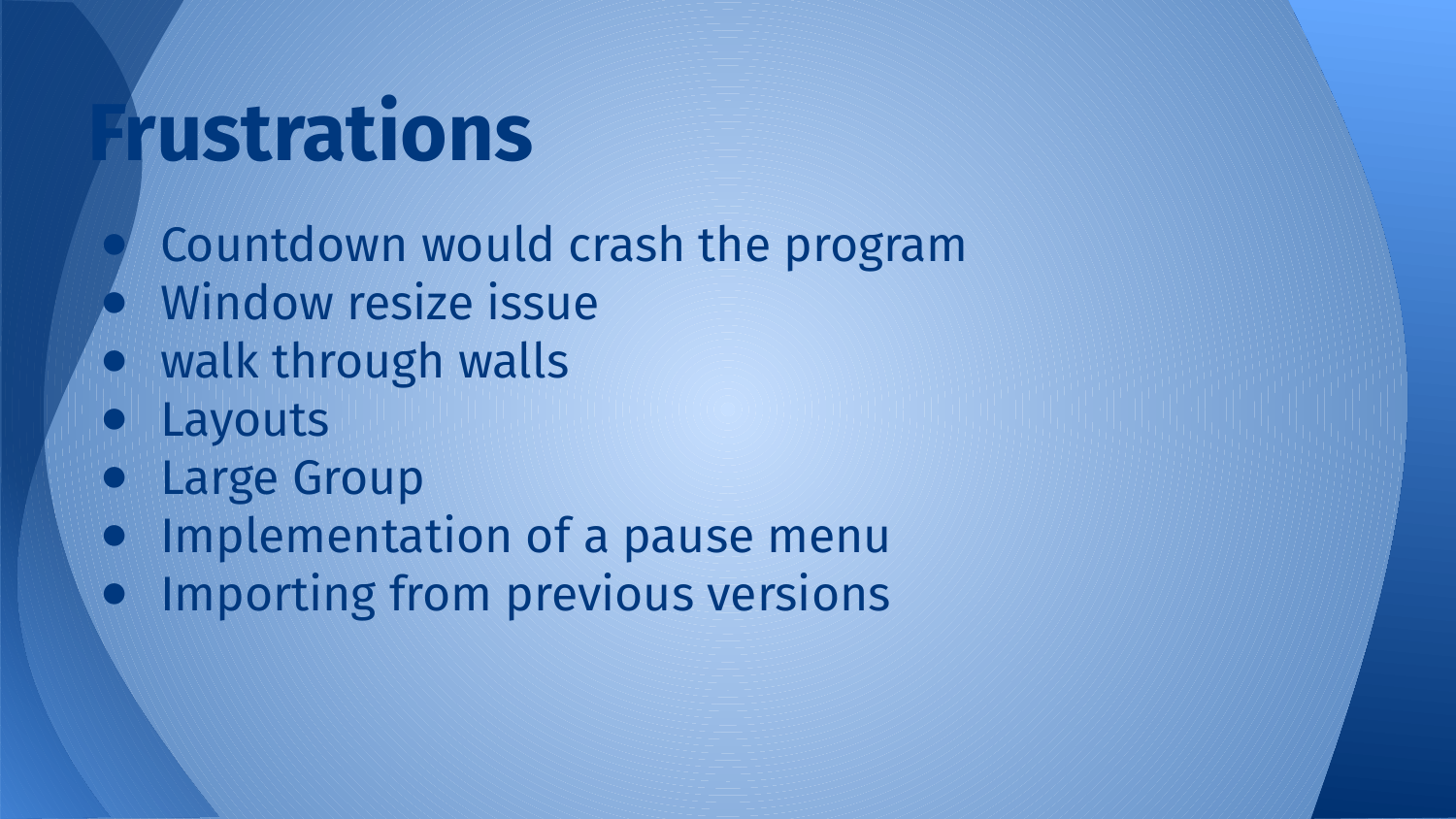

# Frustrations
Countdown would crash the program
Window resize issue
walk through walls
Layouts
Large Group
Implementation of a pause menu
Importing from previous versions